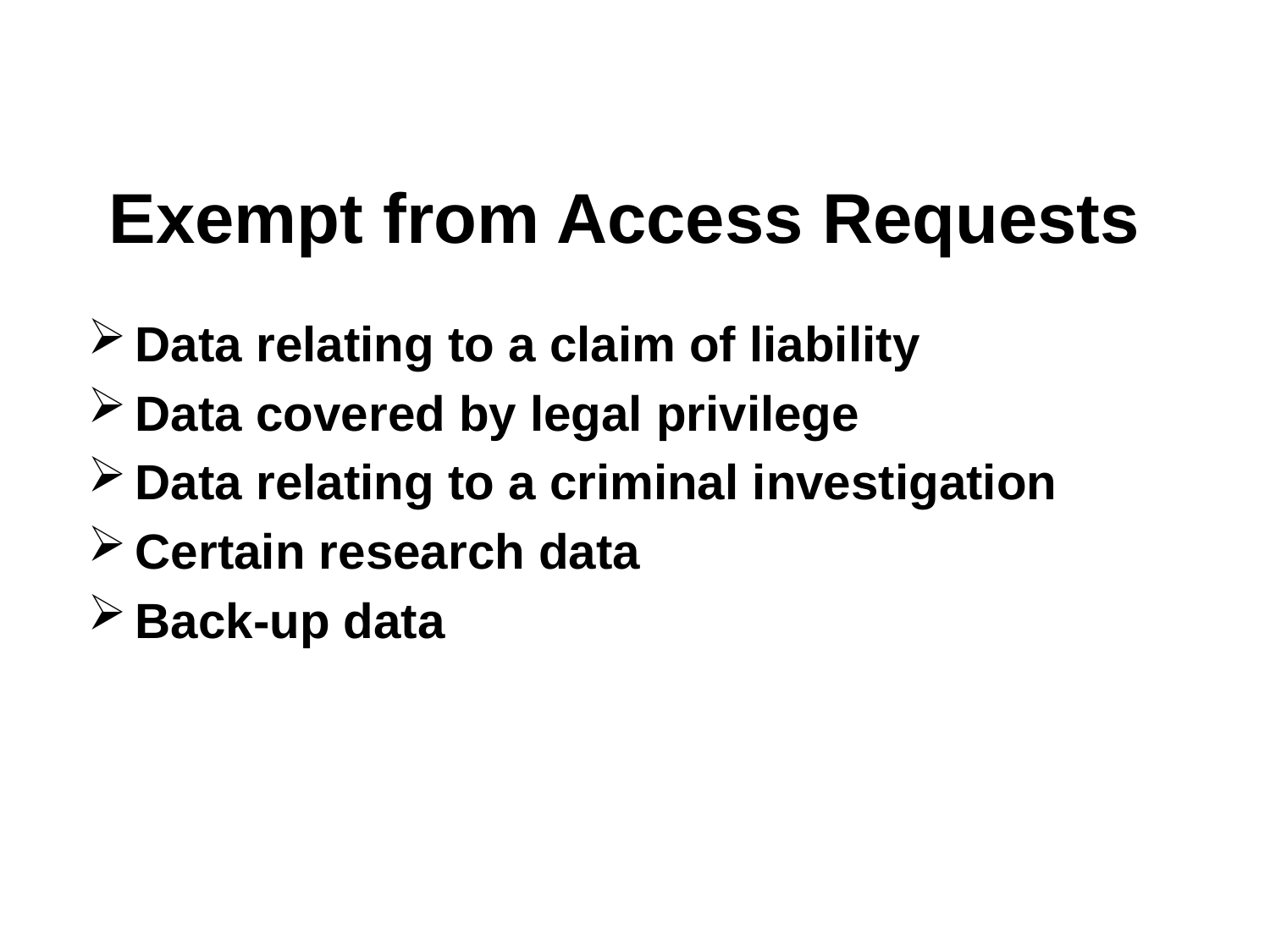

# Exempt from Access Requests
Data relating to a claim of liability
Data covered by legal privilege
Data relating to a criminal investigation
Certain research data
Back-up data